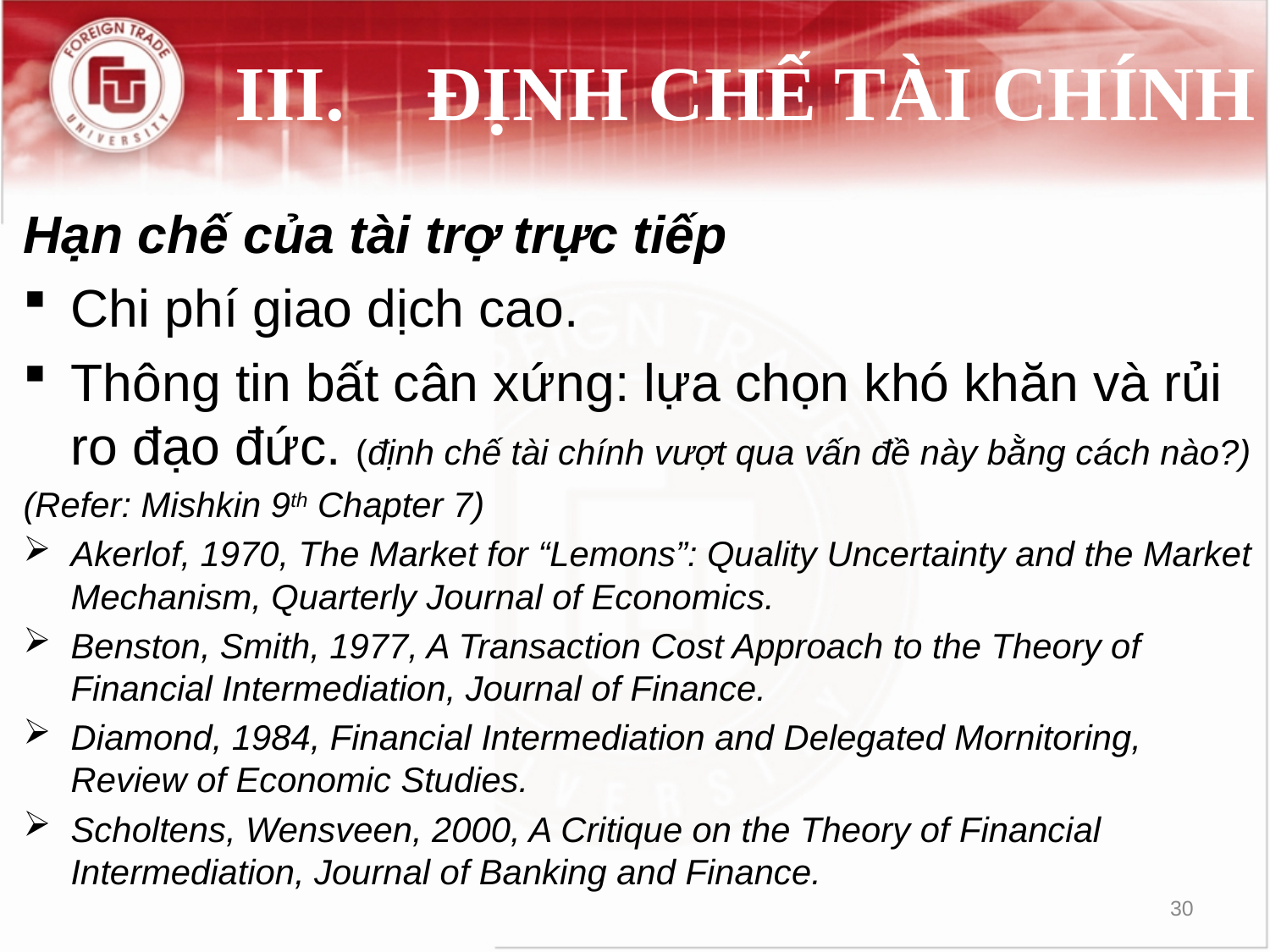

# III.	ĐỊNH CHẾ TÀI CHÍNH
Hạn chế của tài trợ trực tiếp
Chi phí giao dịch cao.
Thông tin bất cân xứng: lựa chọn khó khăn và rủi ro đạo đức. (định chế tài chính vượt qua vấn đề này bằng cách nào?)
(Refer: Mishkin 9th Chapter 7)
Akerlof, 1970, The Market for “Lemons”: Quality Uncertainty and the Market Mechanism, Quarterly Journal of Economics.
Benston, Smith, 1977, A Transaction Cost Approach to the Theory of Financial Intermediation, Journal of Finance.
Diamond, 1984, Financial Intermediation and Delegated Mornitoring, Review of Economic Studies.
Scholtens, Wensveen, 2000, A Critique on the Theory of Financial Intermediation, Journal of Banking and Finance.

30